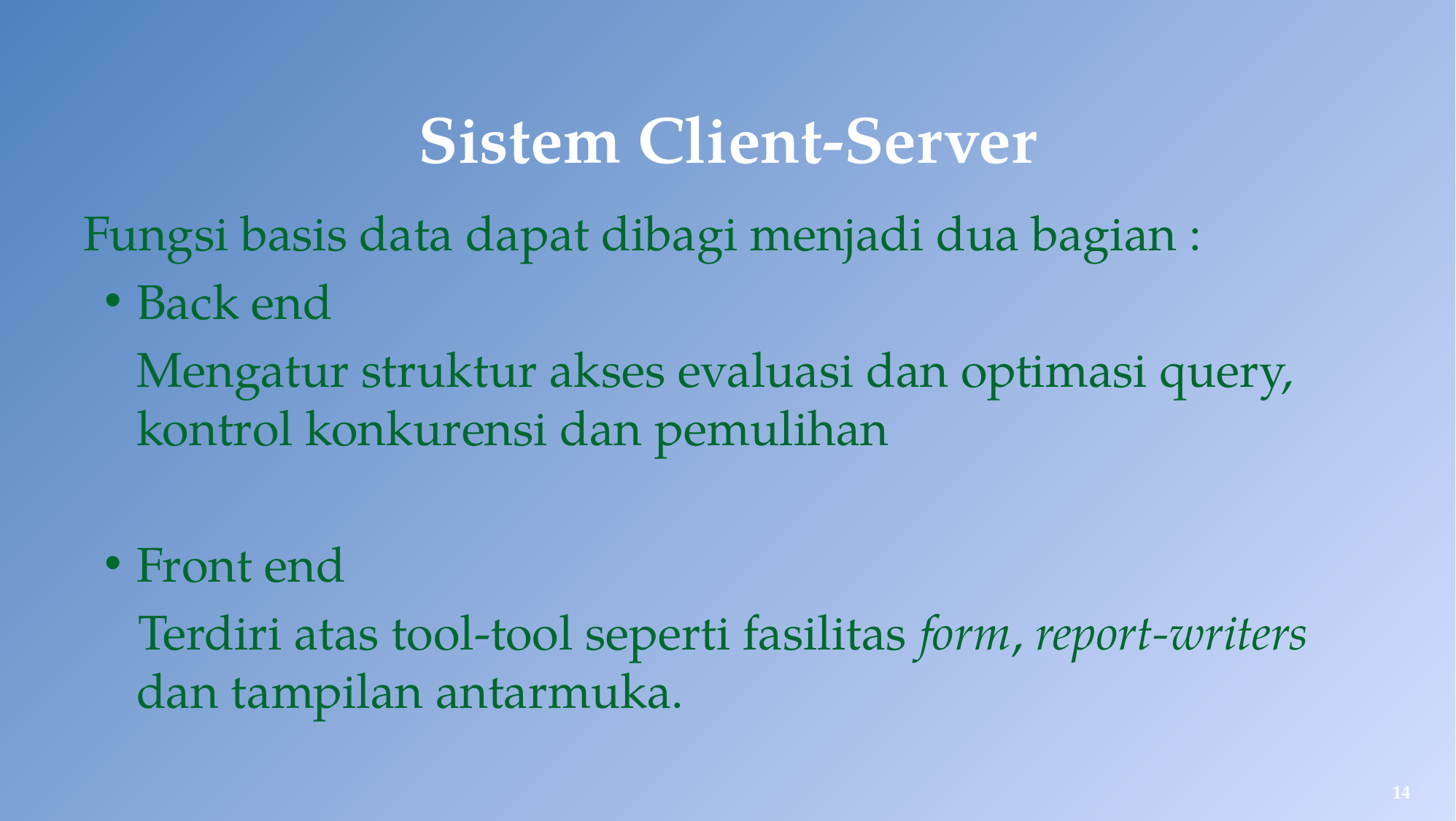

# Sistem Client-Server
Fungsi basis data dapat dibagi menjadi dua bagian :
Back end
Mengatur struktur akses evaluasi dan optimasi query, kontrol konkurensi dan pemulihan

Front end
Terdiri atas tool-tool seperti fasilitas form, report-writers dan tampilan antarmuka.
14